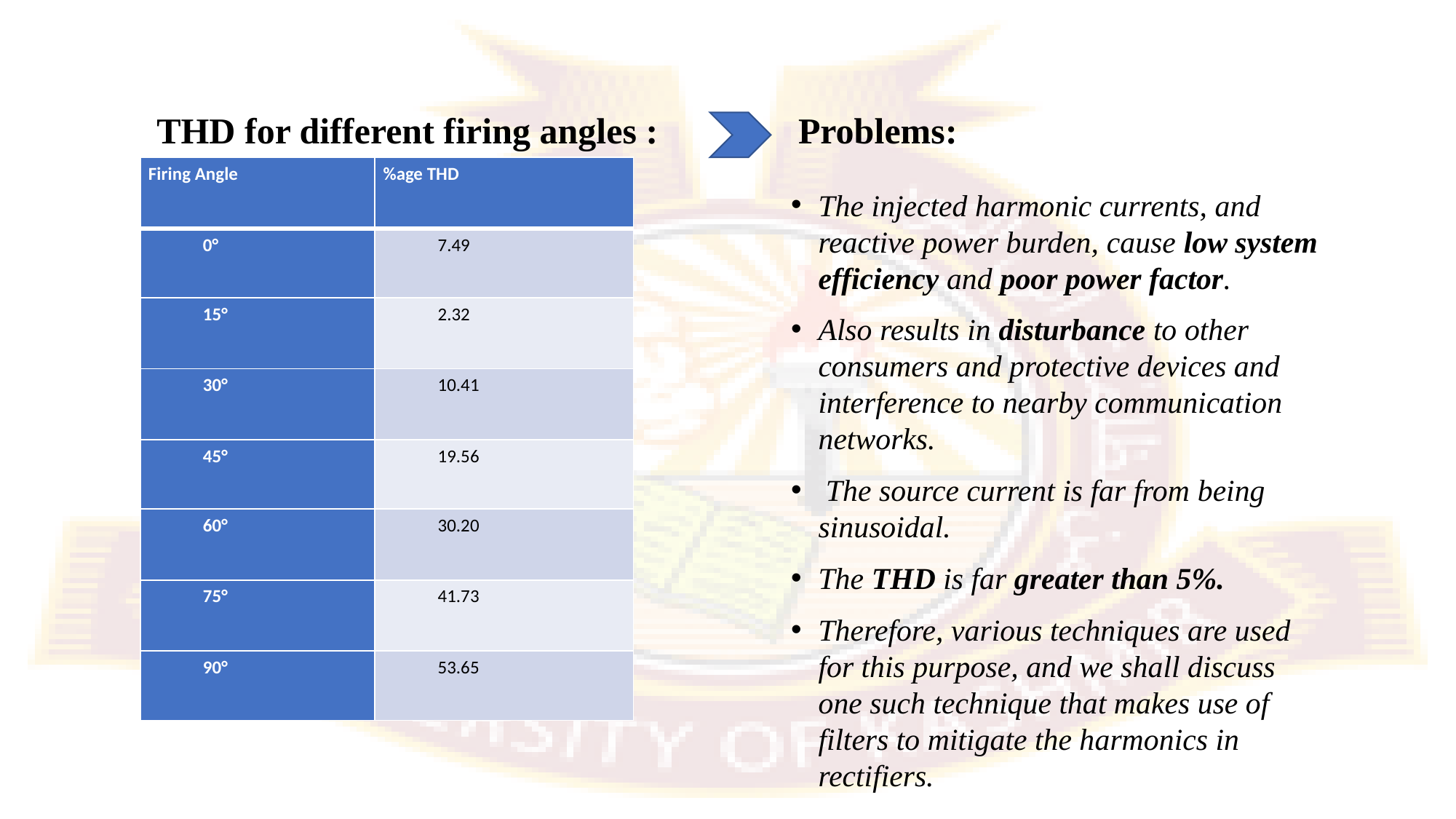

THD for different firing angles :
  Problems:

| Firing Angle | %age THD |
| --- | --- |
| 0° | 7.49 |
| 15° | 2.32 |
| 30° | 10.41 |
| 45° | 19.56 |
| 60° | 30.20 |
| 75° | 41.73 |
| 90° | 53.65 |
The injected harmonic currents, and reactive power burden, cause low system efficiency and poor power factor.
Also results in disturbance to other consumers and protective devices and interference to nearby communication networks.
 The source current is far from being sinusoidal.
The THD is far greater than 5%.
Therefore, various techniques are used for this purpose, and we shall discuss one such technique that makes use of filters to mitigate the harmonics in rectifiers.